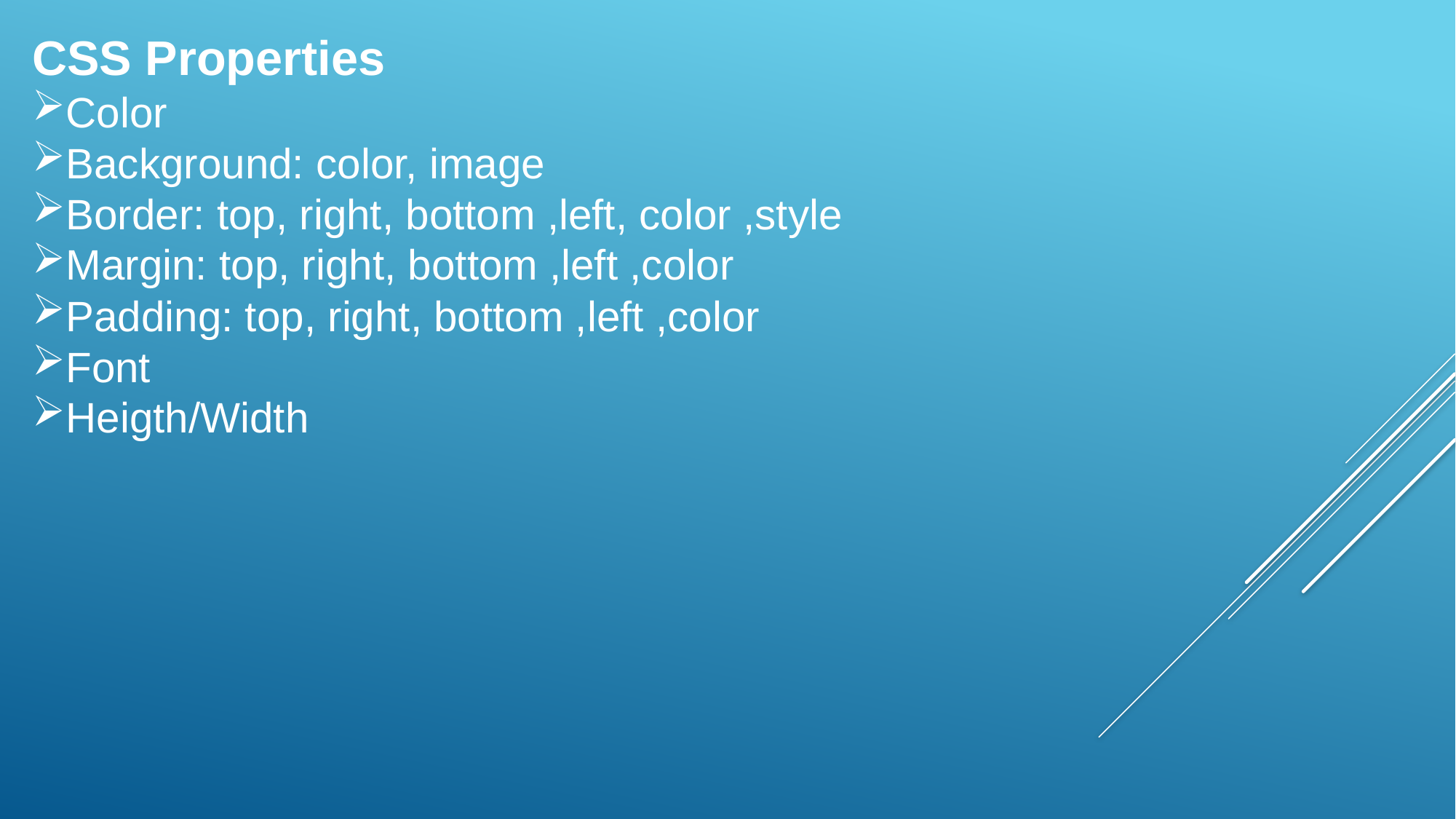

CSS Properties
Color
Background: color, image
Border: top, right, bottom ,left, color ,style
Margin: top, right, bottom ,left ,color
Padding: top, right, bottom ,left ,color
Font
Heigth/Width